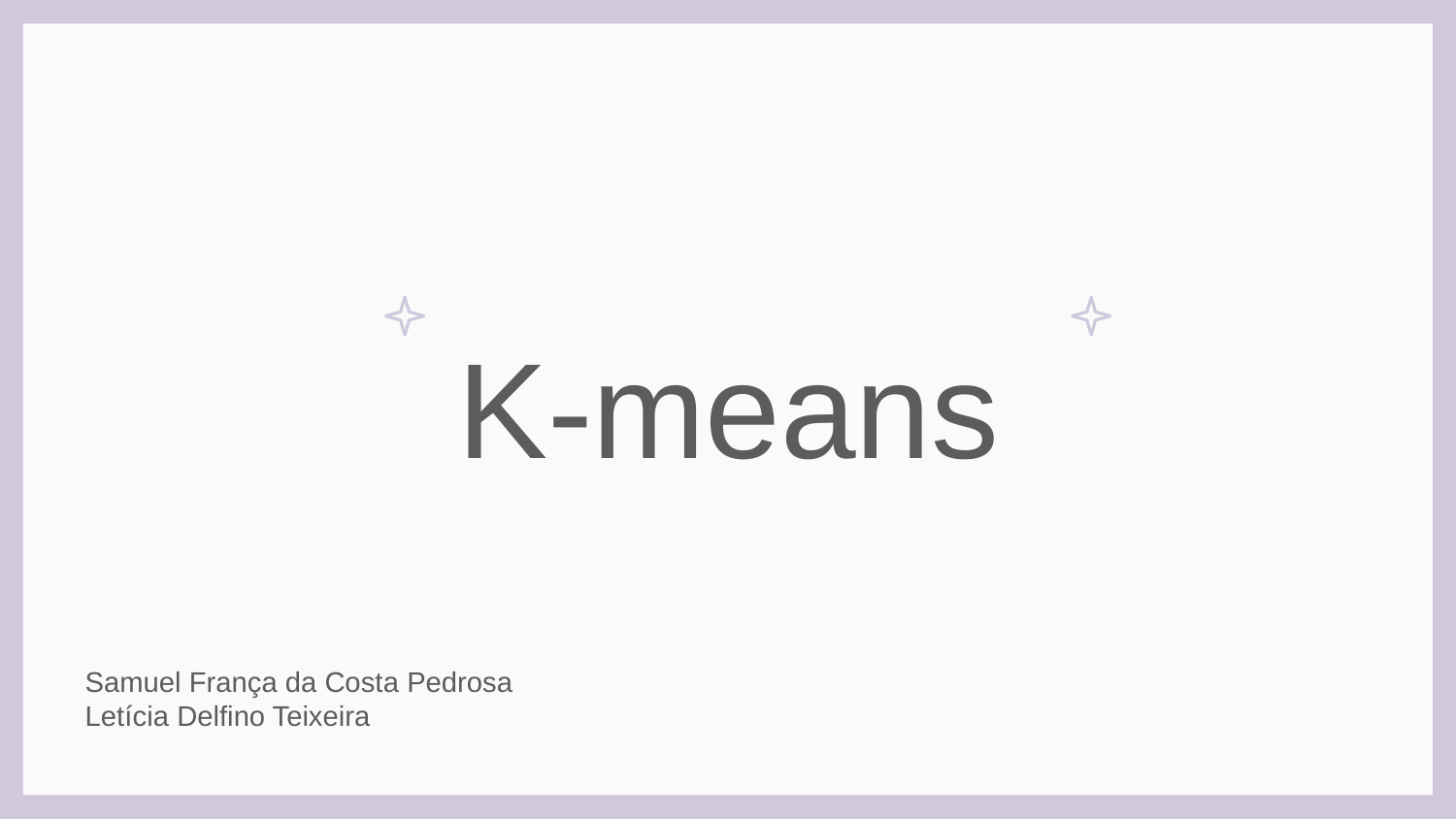

# K-means

Samuel França da Costa Pedrosa
Letícia Delfino Teixeira